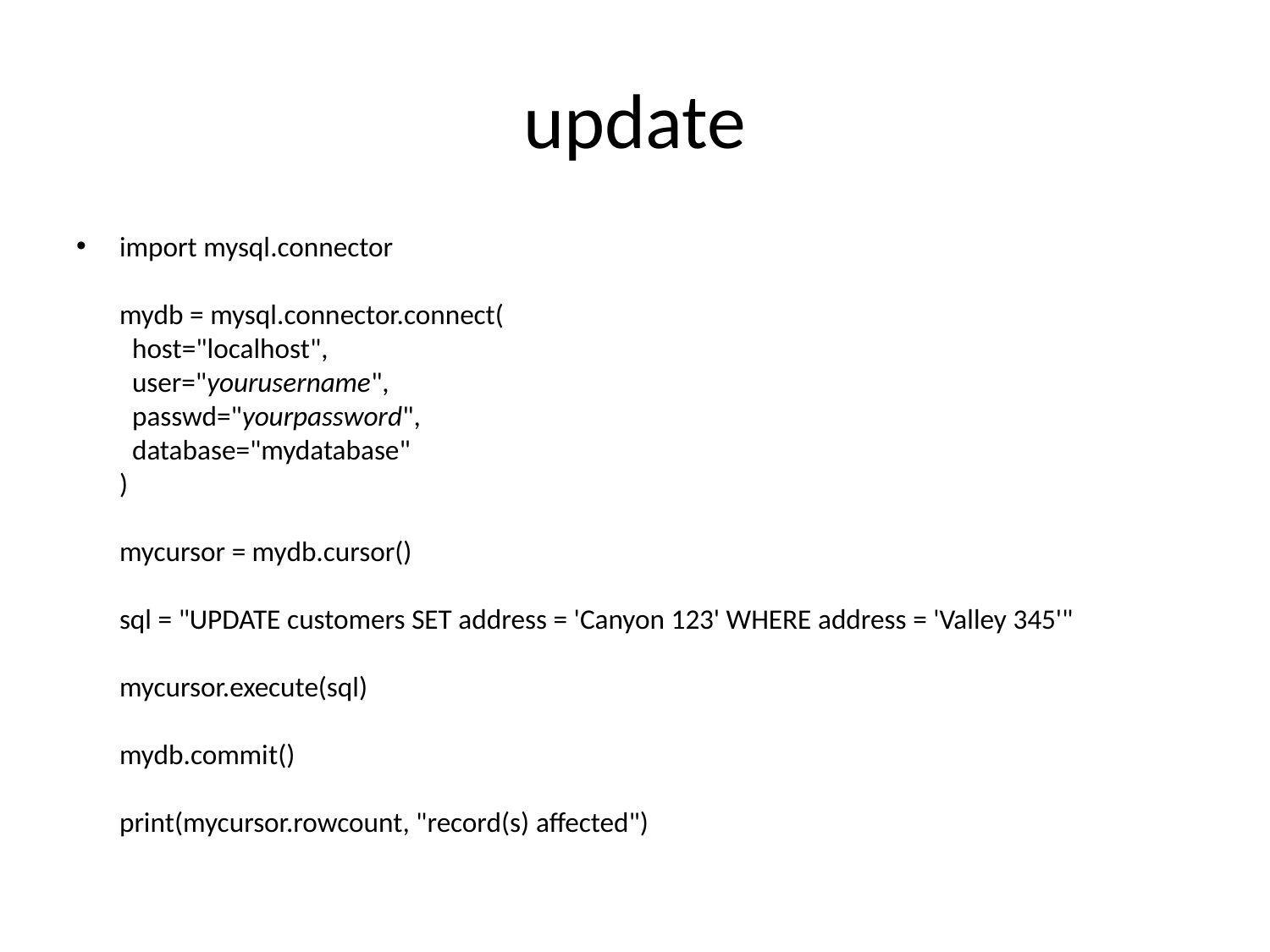

# update
import mysql.connector
mydb = mysql.connector.connect(
  host="localhost",
  user="yourusername",
  passwd="yourpassword",
  database="mydatabase"
)
mycursor = mydb.cursor()
sql = "UPDATE customers SET address = 'Canyon 123' WHERE address = 'Valley 345'"
mycursor.execute(sql)
mydb.commit()
print(mycursor.rowcount, "record(s) affected")